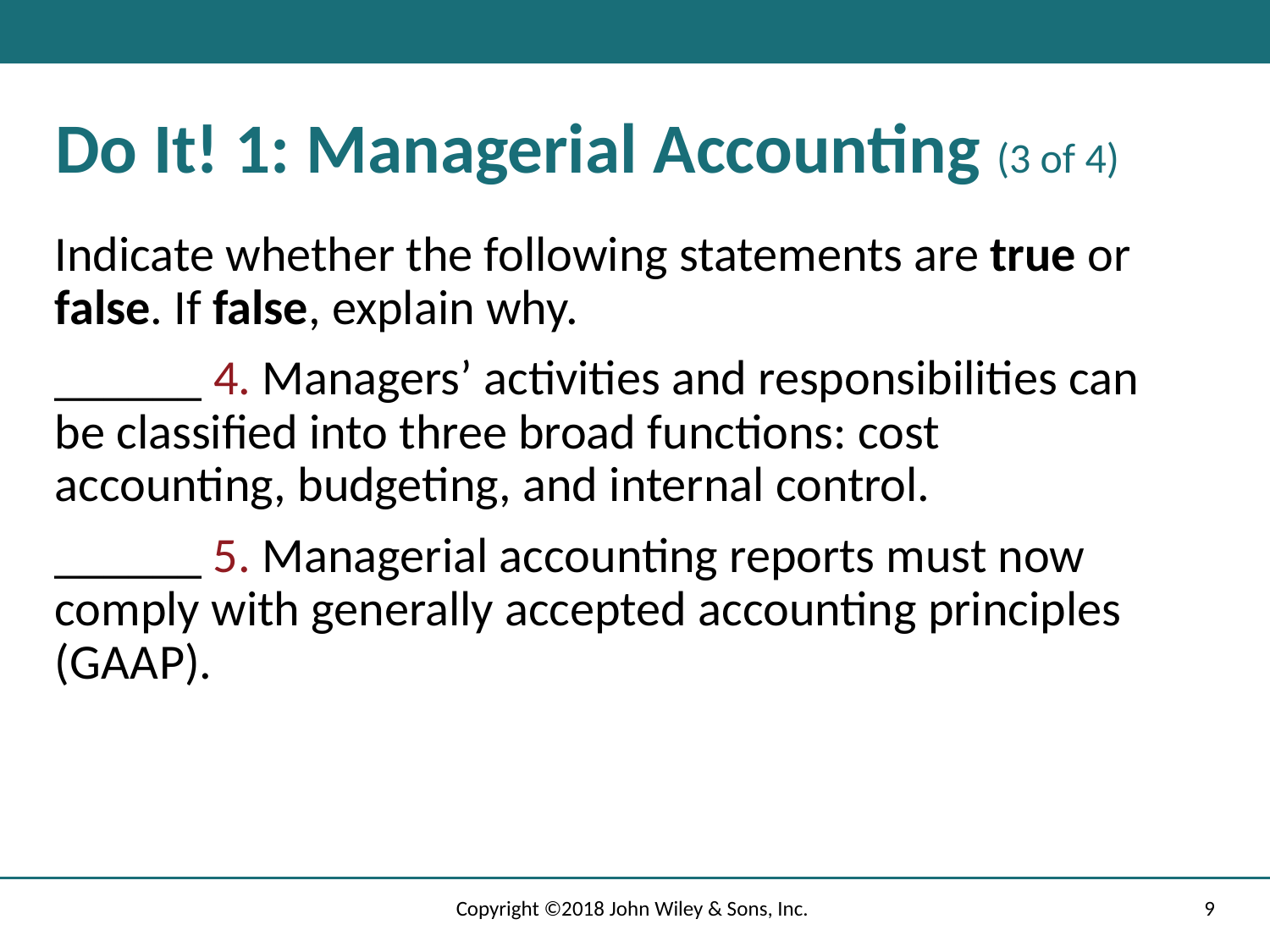

# Do It! 1: Managerial Accounting (3 of 4)
Indicate whether the following statements are true or false. If false, explain why.
______ 4. Managers’ activities and responsibilities can be classified into three broad functions: cost accounting, budgeting, and internal control.
______ 5. Managerial accounting reports must now comply with generally accepted accounting principles (G A A P).
Copyright ©2018 John Wiley & Sons, Inc.
9